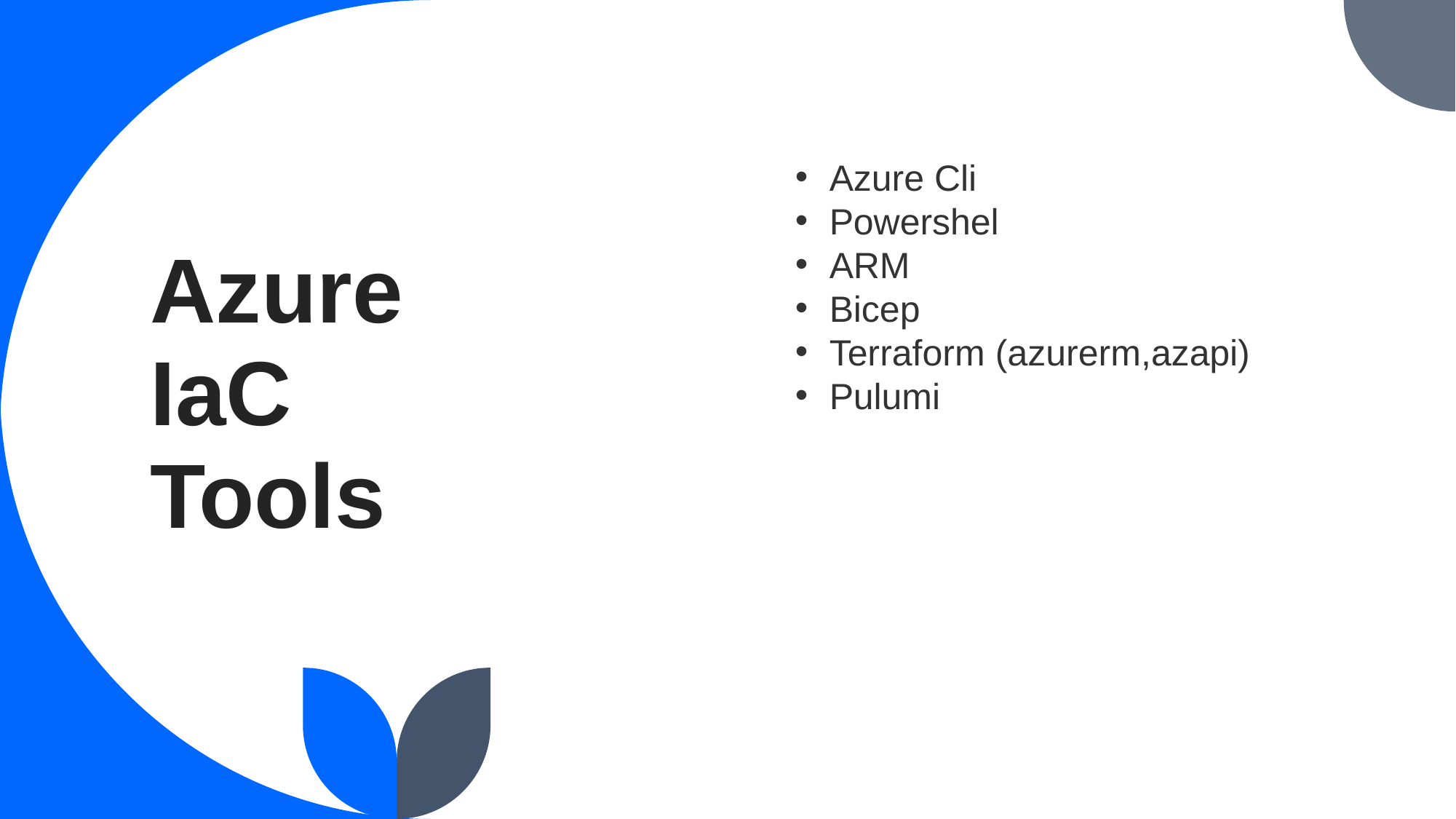

Azure Cli
Powershel
ARM
Bicep
Terraform (azurerm,azapi)
Pulumi
# Azure IaC Tools